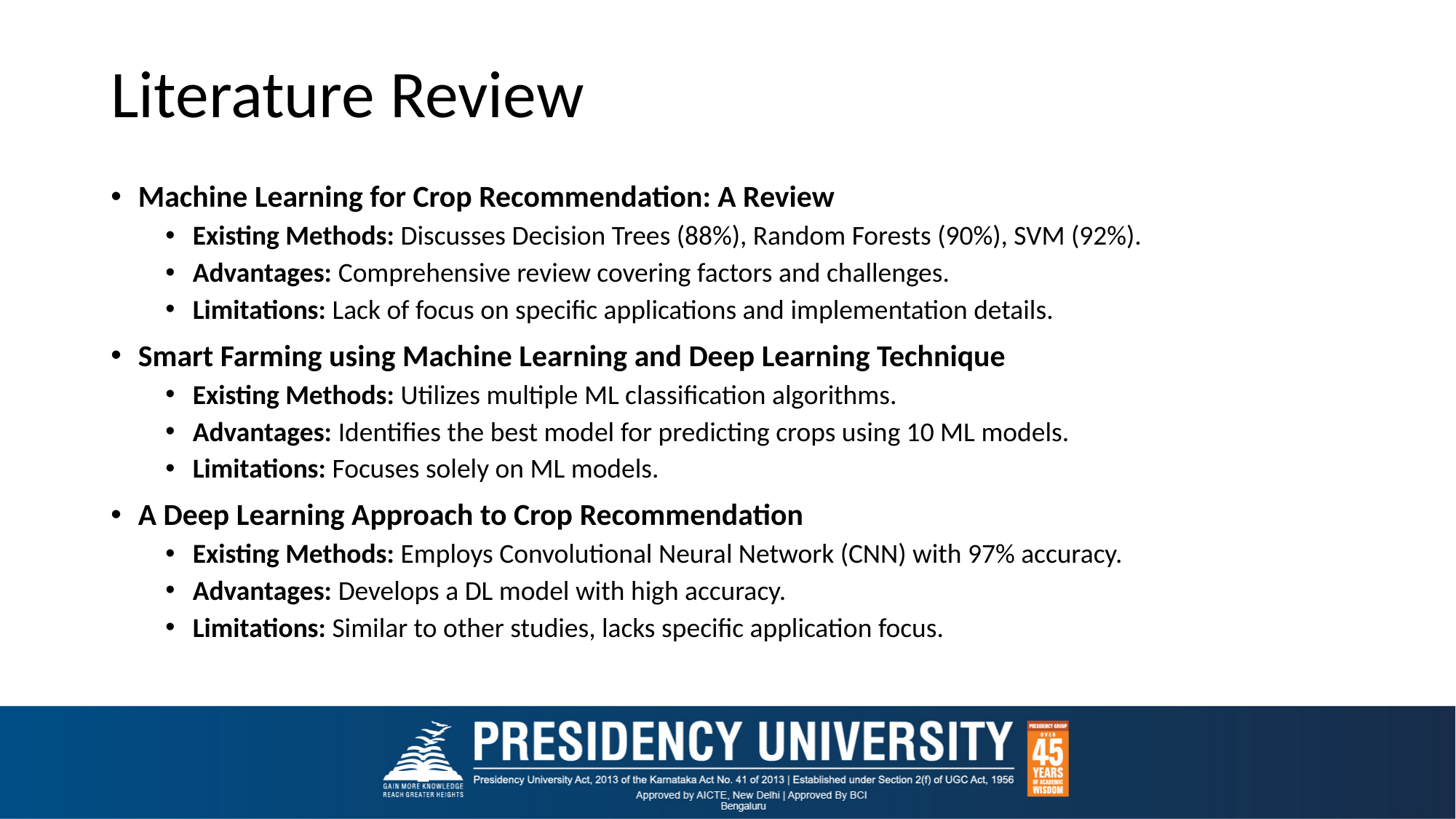

# Literature Review
Machine Learning for Crop Recommendation: A Review
Existing Methods: Discusses Decision Trees (88%), Random Forests (90%), SVM (92%).
Advantages: Comprehensive review covering factors and challenges.
Limitations: Lack of focus on specific applications and implementation details.
Smart Farming using Machine Learning and Deep Learning Technique
Existing Methods: Utilizes multiple ML classification algorithms.
Advantages: Identifies the best model for predicting crops using 10 ML models.
Limitations: Focuses solely on ML models.
A Deep Learning Approach to Crop Recommendation
Existing Methods: Employs Convolutional Neural Network (CNN) with 97% accuracy.
Advantages: Develops a DL model with high accuracy.
Limitations: Similar to other studies, lacks specific application focus.